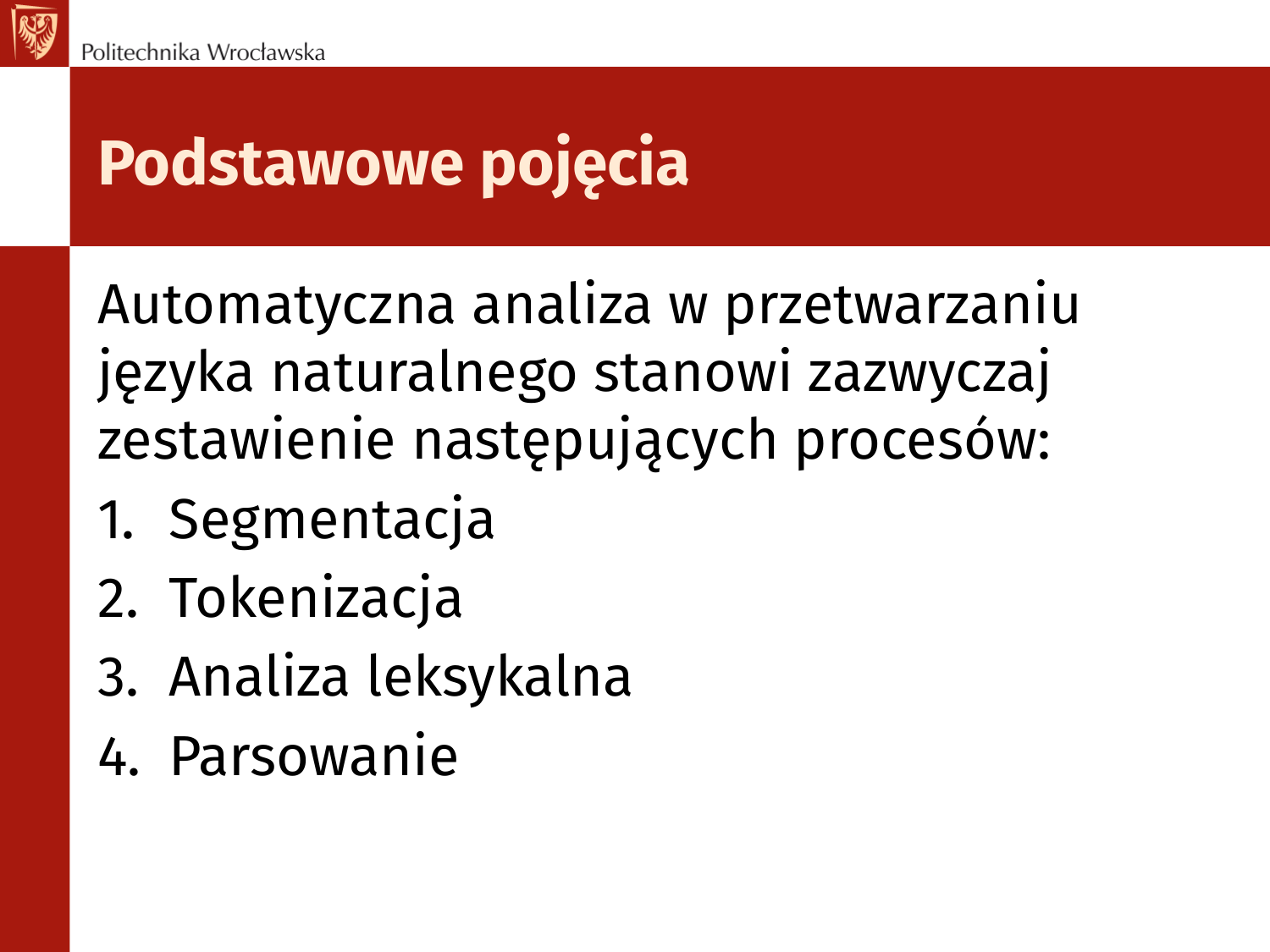

# Podstawowe pojęcia
Automatyczna analiza w przetwarzaniu języka naturalnego stanowi zazwyczaj zestawienie następujących procesów:
Segmentacja
Tokenizacja
Analiza leksykalna
Parsowanie